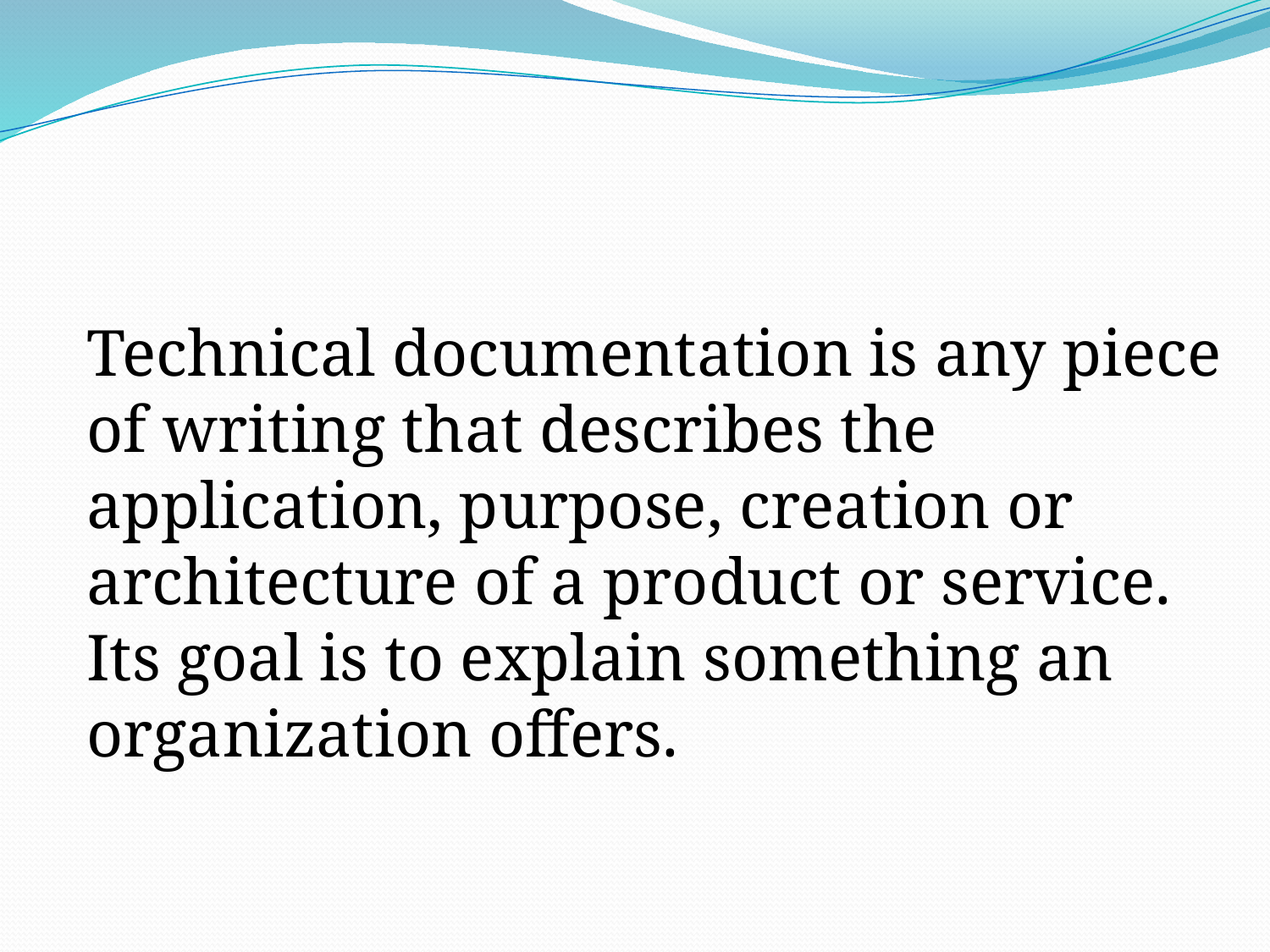

Technical documentation is any piece of writing that describes the application, purpose, creation or architecture of a product or service. Its goal is to explain something an organization offers.